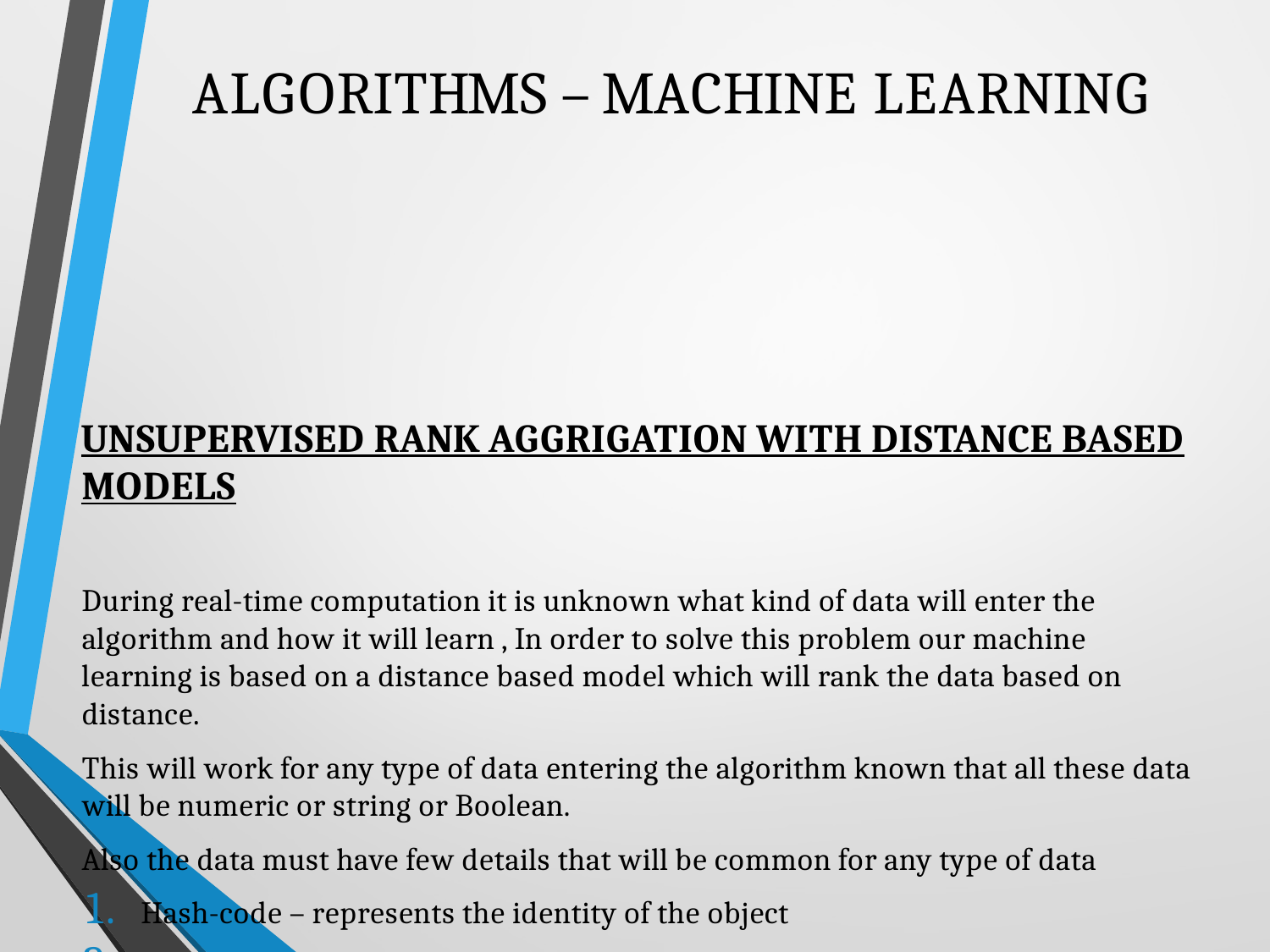

# ALGORITHMS – MACHINE LEARNING

UNSUPERVISED RANK AGGRIGATION WITH DISTANCE BASED MODELS

During real-time computation it is unknown what kind of data will enter the algorithm and how it will learn , In order to solve this problem our machine learning is based on a distance based model which will rank the data based on distance.
This will work for any type of data entering the algorithm known that all these data will be numeric or string or Boolean.
Also the data must have few details that will be common for any type of data
Hash-code – represents the identity of the object
Visits – represents the number of times that object is visited
Priority – the importance of that object for access , initially this value will always  remain 0 and will be updated every time the code will run.